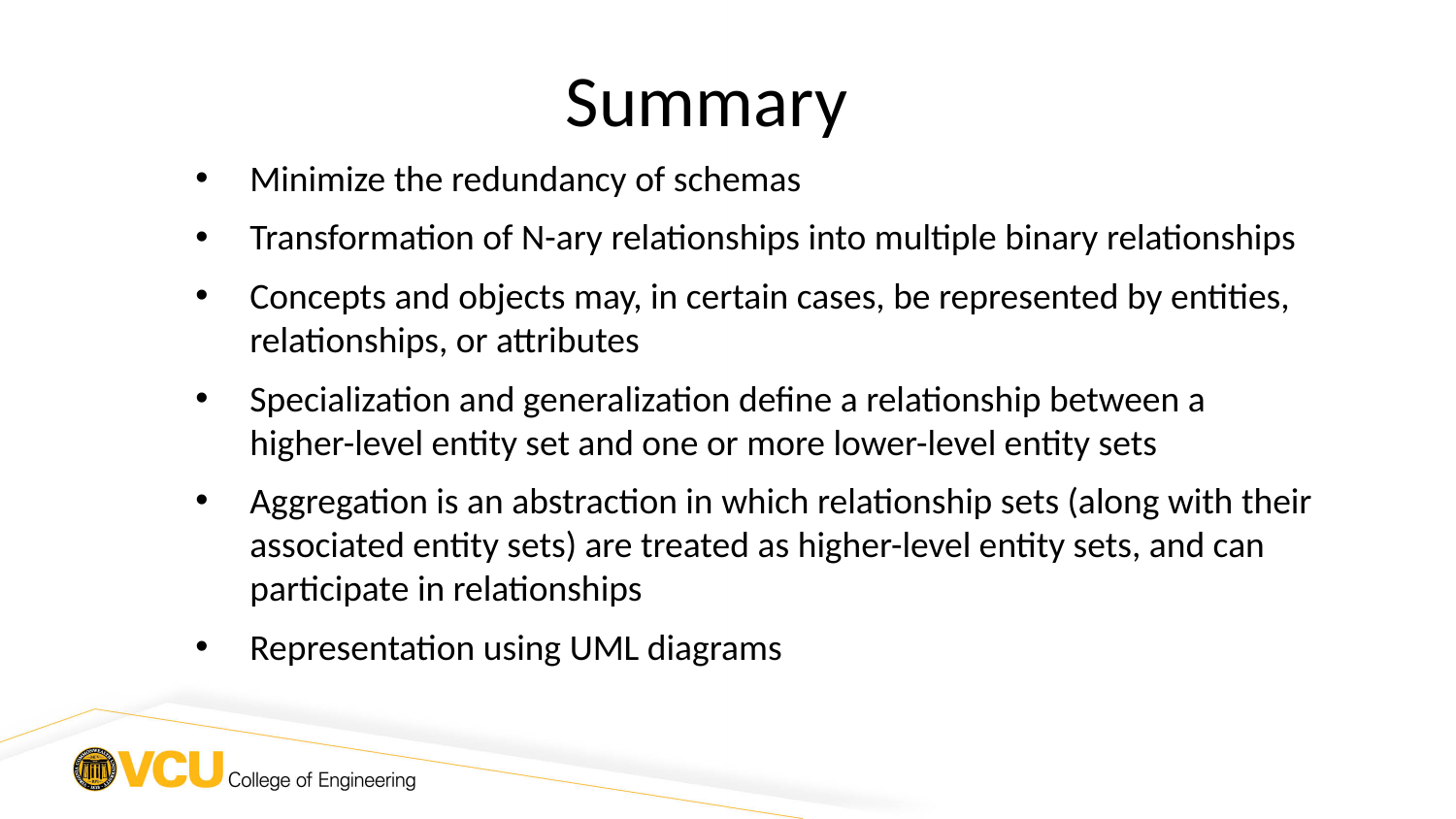

Summary
Minimize the redundancy of schemas
Transformation of N-ary relationships into multiple binary relationships
Concepts and objects may, in certain cases, be represented by entities, relationships, or attributes
Specialization and generalization define a relationship between a higher-level entity set and one or more lower-level entity sets
Aggregation is an abstraction in which relationship sets (along with their associated entity sets) are treated as higher-level entity sets, and can participate in relationships
Representation using UML diagrams